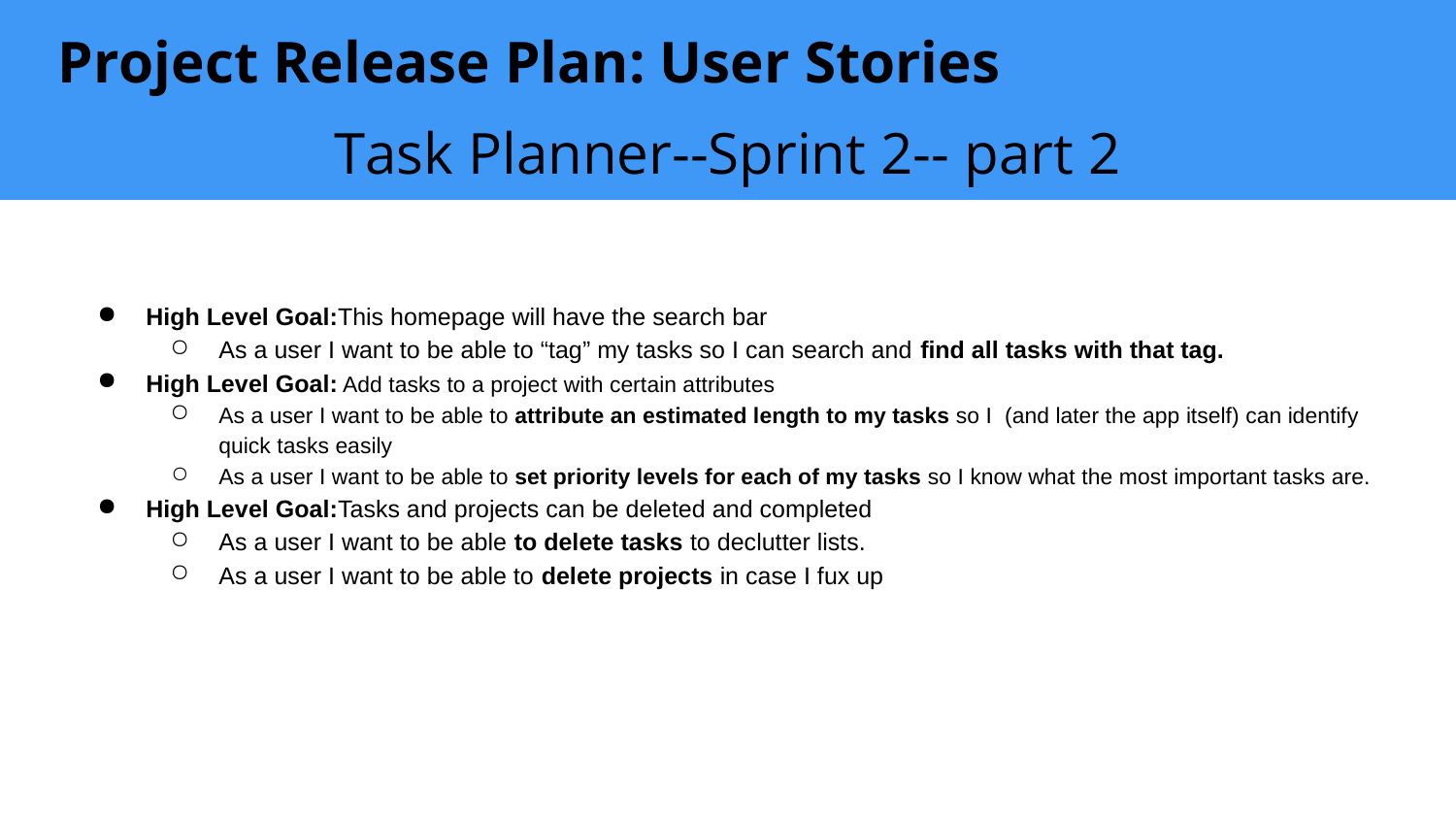

# Project Release Plan: User Stories
Task Planner--Sprint 2-- part 2

High Level Goal:This homepage will have the search bar
As a user I want to be able to “tag” my tasks so I can search and find all tasks with that tag.
High Level Goal: Add tasks to a project with certain attributes
As a user I want to be able to attribute an estimated length to my tasks so I  (and later the app itself) can identify quick tasks easily
As a user I want to be able to set priority levels for each of my tasks so I know what the most important tasks are.
High Level Goal:Tasks and projects can be deleted and completed
As a user I want to be able to delete tasks to declutter lists.
As a user I want to be able to delete projects in case I fux up